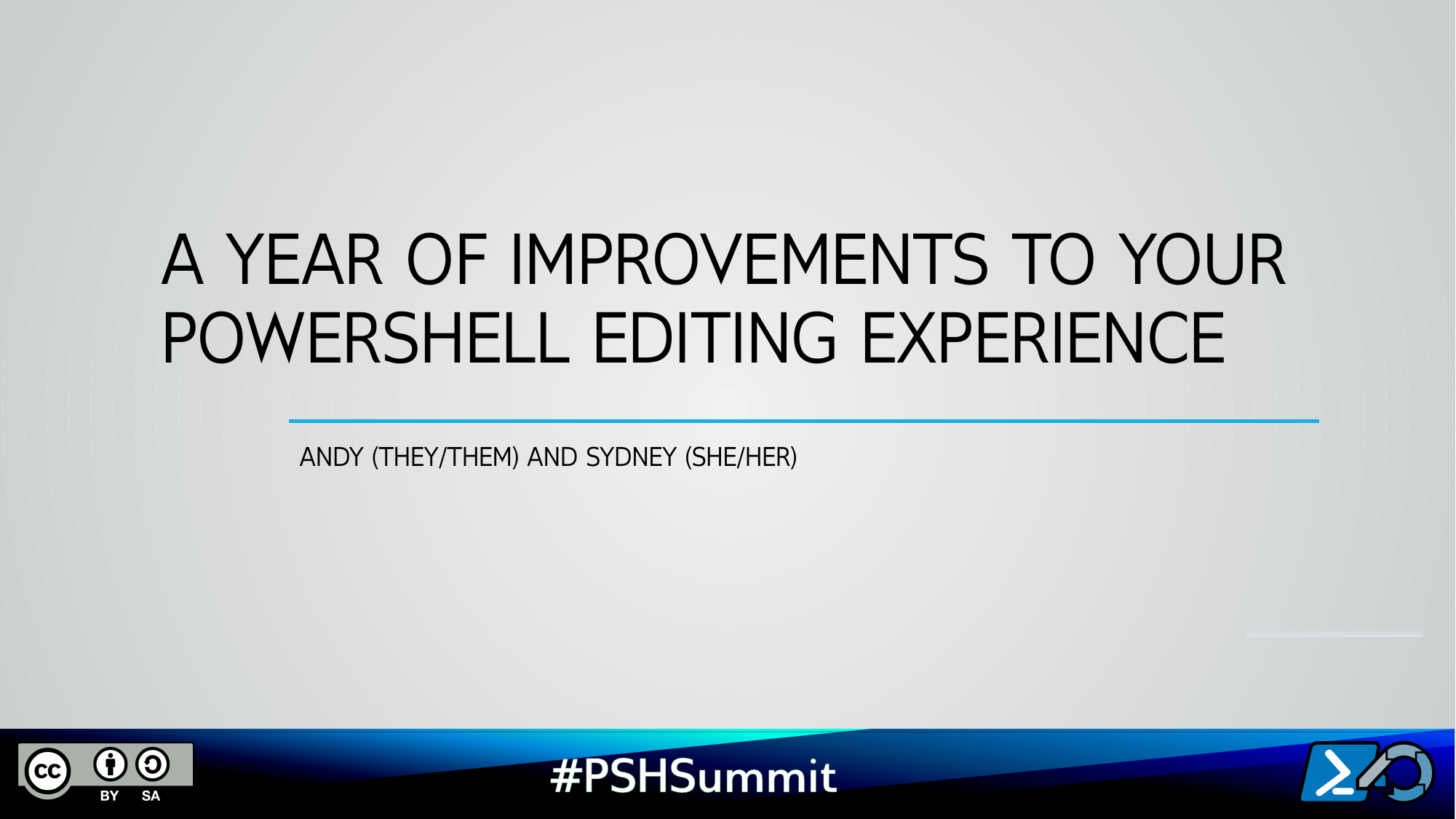

# A year of improvements to your PowerShell Editing Experience
Andy (they/them) and Sydney (she/her)